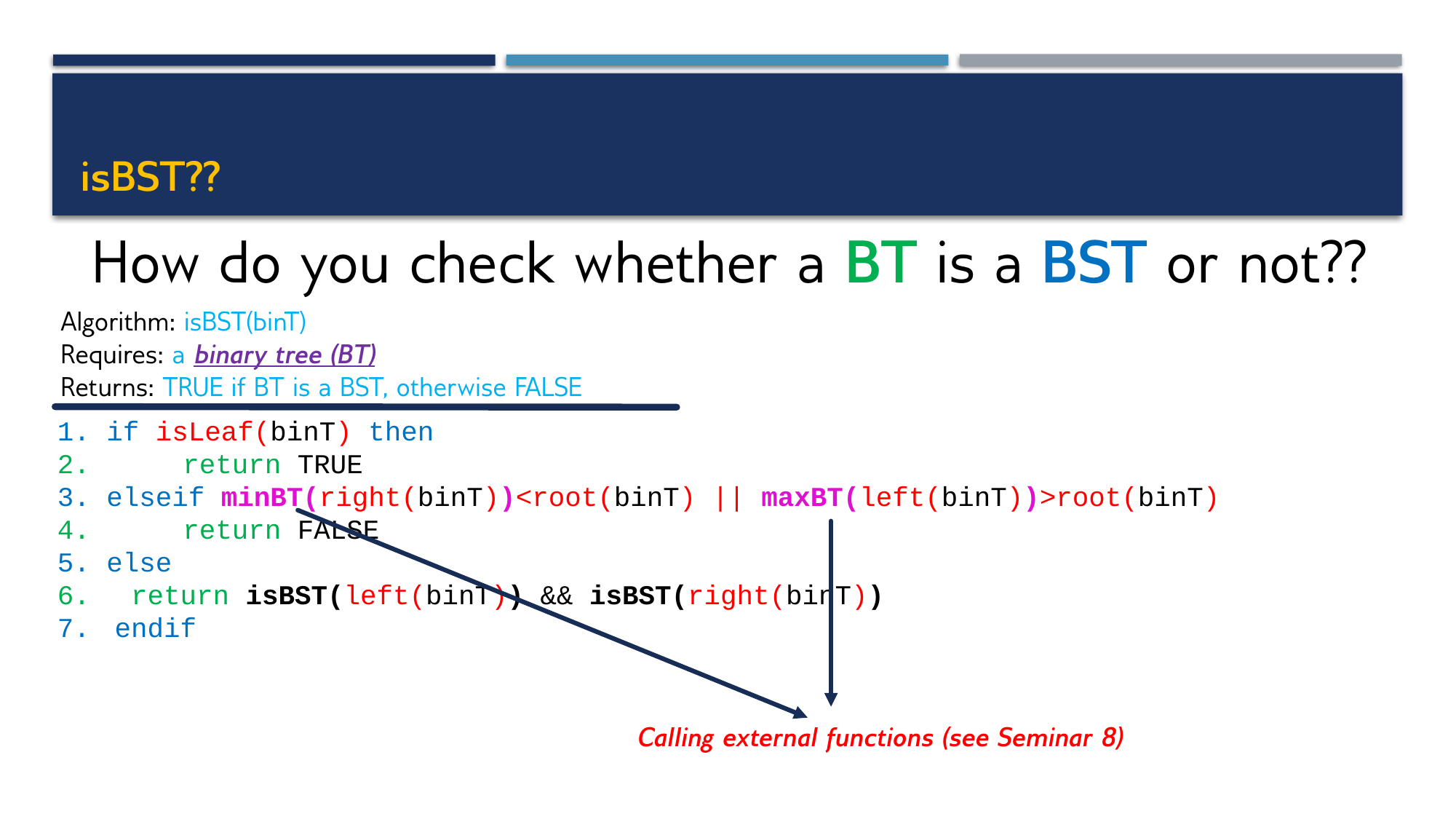

# isBST??
How do you check whether a BT is a BST or not??
Algorithm: isBST(binT)
Requires: a binary tree (BT)
Returns: TRUE if BT is a BST, otherwise FALSE
1. if isLeaf(binT) then
2.	 return TRUE
3. elseif minBT(right(binT))<root(binT) || maxBT(left(binT))>root(binT)
4.	 return FALSE
5. else
  return isBST(left(binT)) && isBST(right(binT))
 endif
Calling external functions (see Seminar 8)